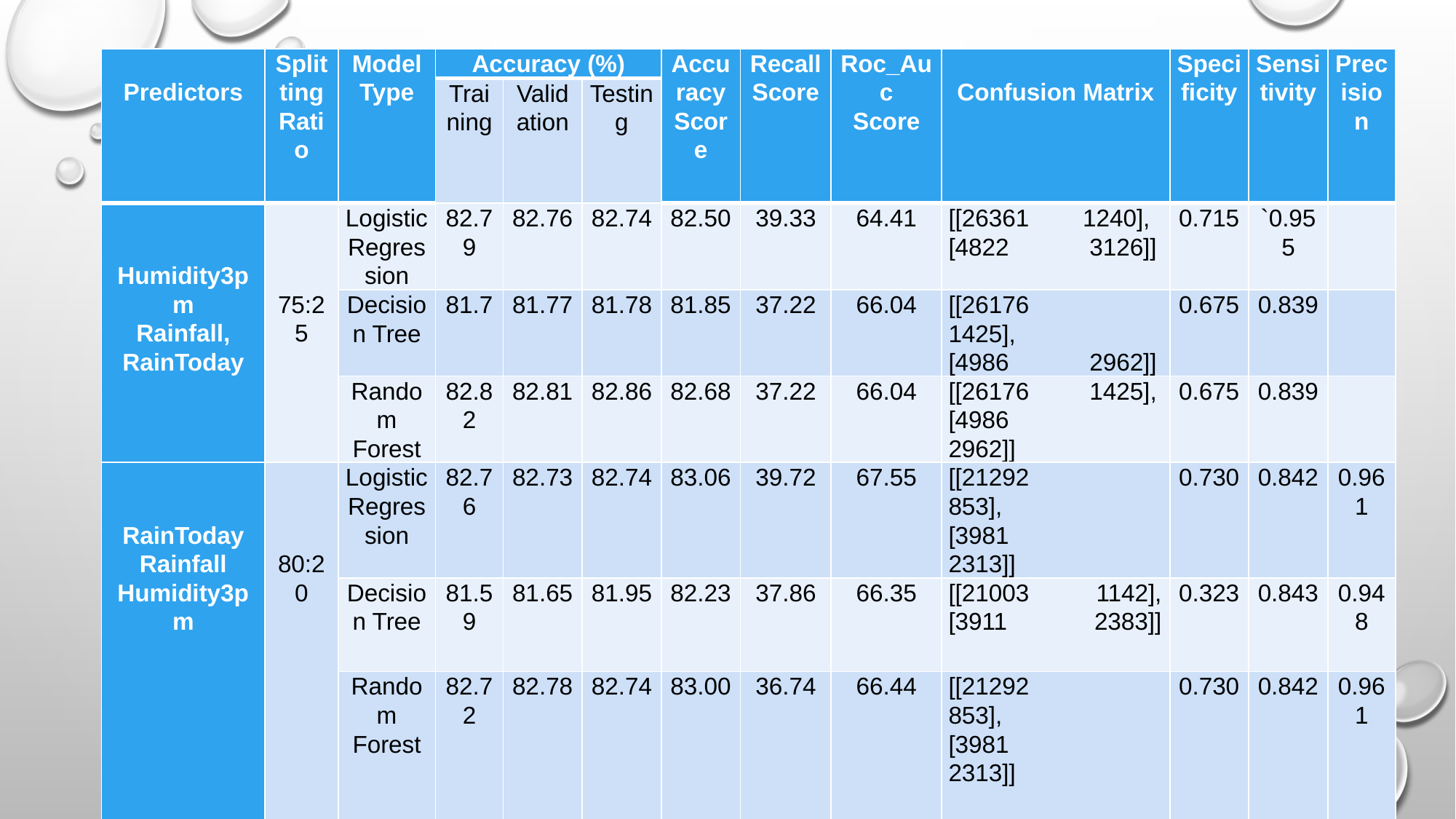

| Predictors | Splitting Ratio | Model Type | Accuracy (%) |  |  | Accuracy Score | Recall Score | Roc\_Auc Score | Confusion Matrix | Specificity | Sensitivity | Precision |
| --- | --- | --- | --- | --- | --- | --- | --- | --- | --- | --- | --- | --- |
|  |  |  | Training | Validation | Testing |  |  |  |  |  |  |  |
| Humidity3pm Rainfall, RainToday | 75:25 | Logistic Regression | 82.79 | 82.76 | 82.74 | 82.50 | 39.33 | 64.41 | [[26361 1240], [4822 3126]] | 0.715 | `0.955 |  |
|  |  | Decision Tree | 81.7 | 81.77 | 81.78 | 81.85 | 37.22 | 66.04 | [[26176 1425], [4986 2962]] | 0.675 | 0.839 |  |
|  |  | Random Forest | 82.82 | 82.81 | 82.86 | 82.68 | 37.22 | 66.04 | [[26176 1425], [4986 2962]] | 0.675 | 0.839 |  |
| RainToday Rainfall Humidity3pm | 80:20 | Logistic Regression | 82.76 | 82.73 | 82.74 | 83.06 | 39.72 | 67.55 | [[21292 853], [3981 2313]] | 0.730 | 0.842 | 0.961 |
|  |  | Decision Tree | 81.59 | 81.65 | 81.95 | 82.23 | 37.86 | 66.35 | [[21003 1142], [3911 2383]] | 0.323 | 0.843 | 0.948 |
|  |  | Random Forest | 82.72 | 82.78 | 82.74 | 83.00 | 36.74 | 66.44 | [[21292 853], [3981 2313]] | 0.730 | 0.842 | 0.961 |